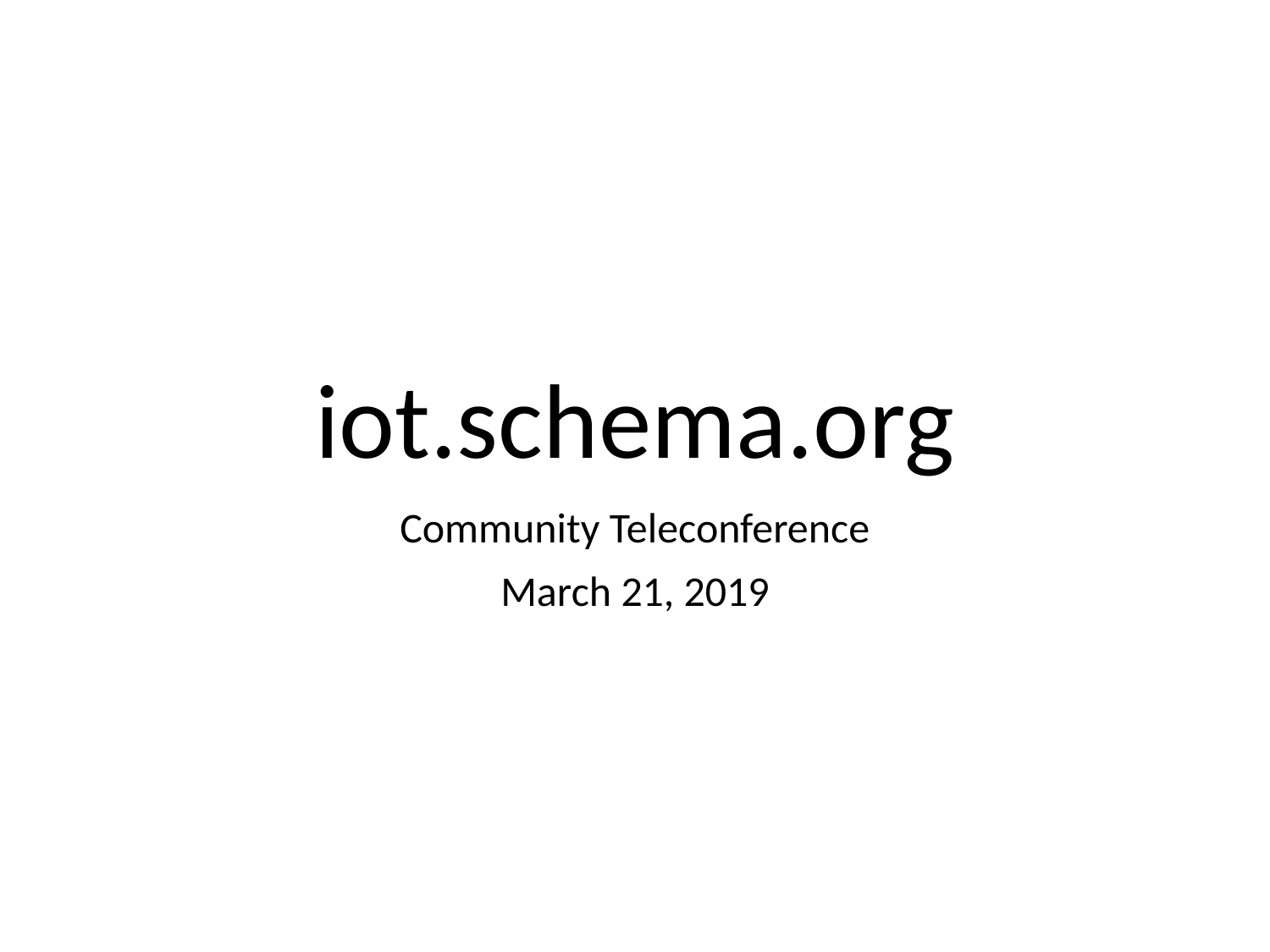

# iot.schema.org
Community Teleconference
March 21, 2019